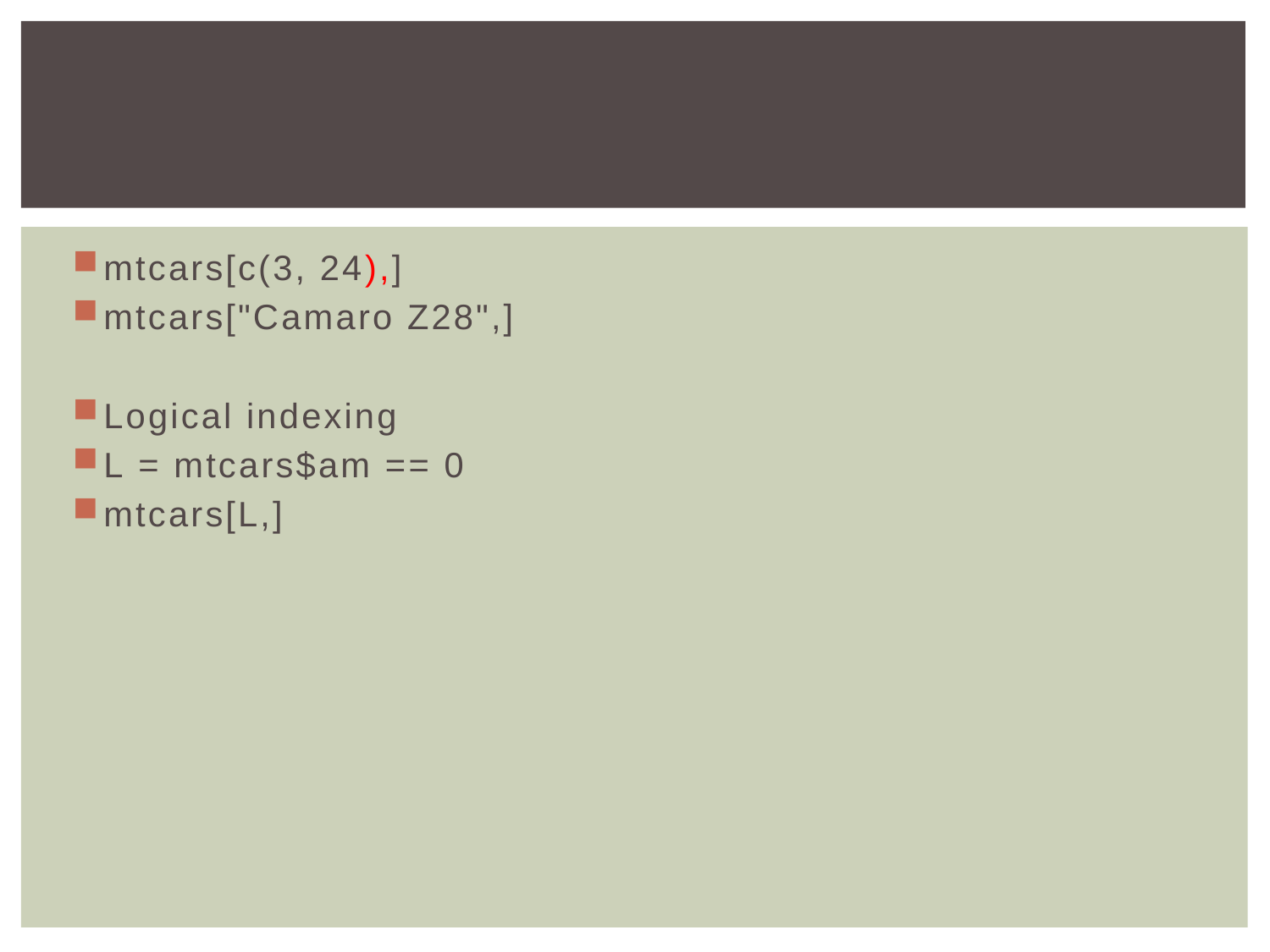

#
mtcars[c(3, 24),]
mtcars["Camaro Z28",]

Logical indexing
L = mtcars$am == 0
mtcars[L,]